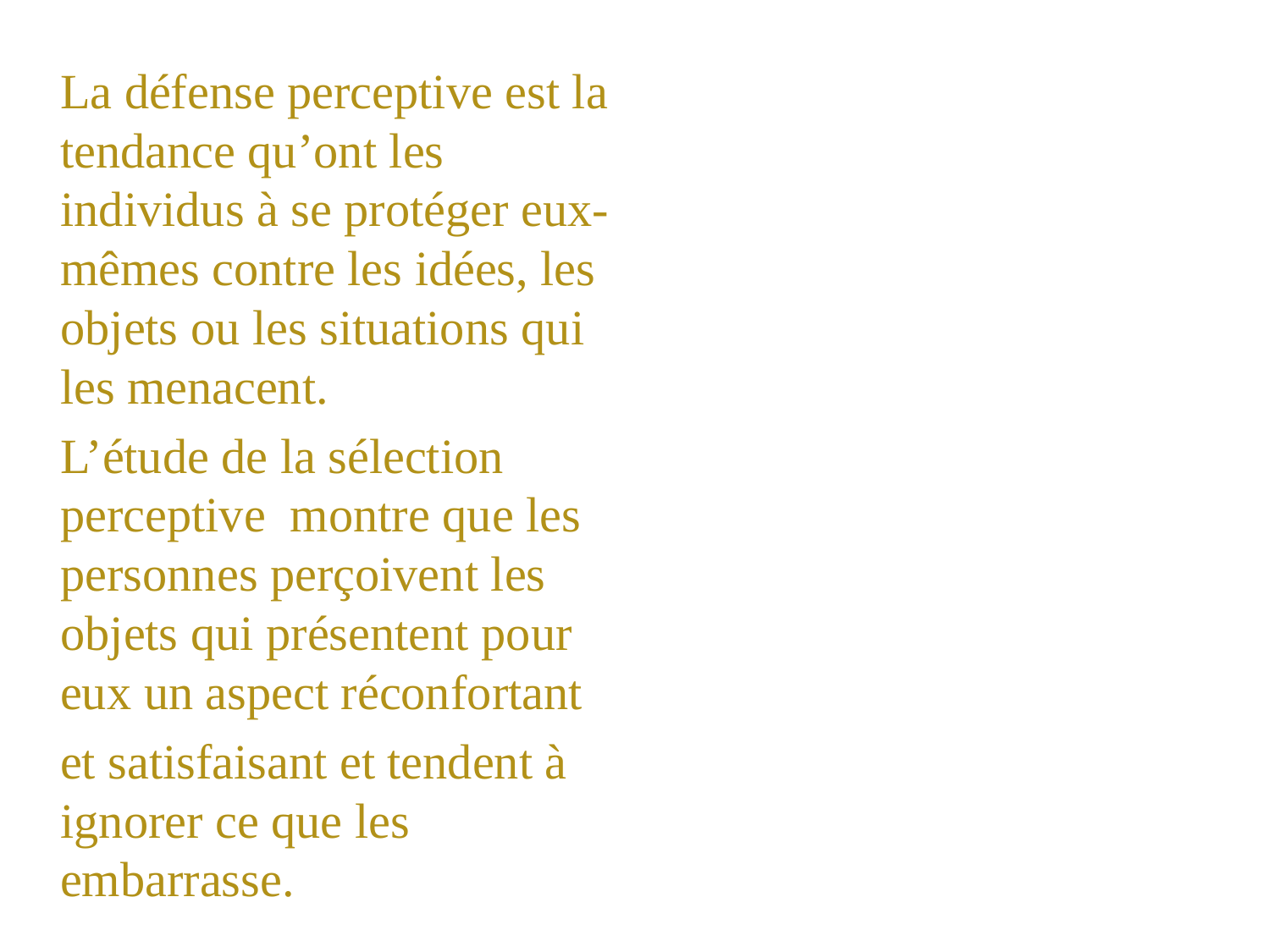

La défense perceptive est la tendance qu’ont les individus à se protéger eux-mêmes contre les idées, les objets ou les situations qui les menacent.
	L’étude de la sélection perceptive  montre que les personnes perçoivent les objets qui présentent pour eux un aspect réconfortant
	et satisfaisant et tendent à ignorer ce que les embarrasse.